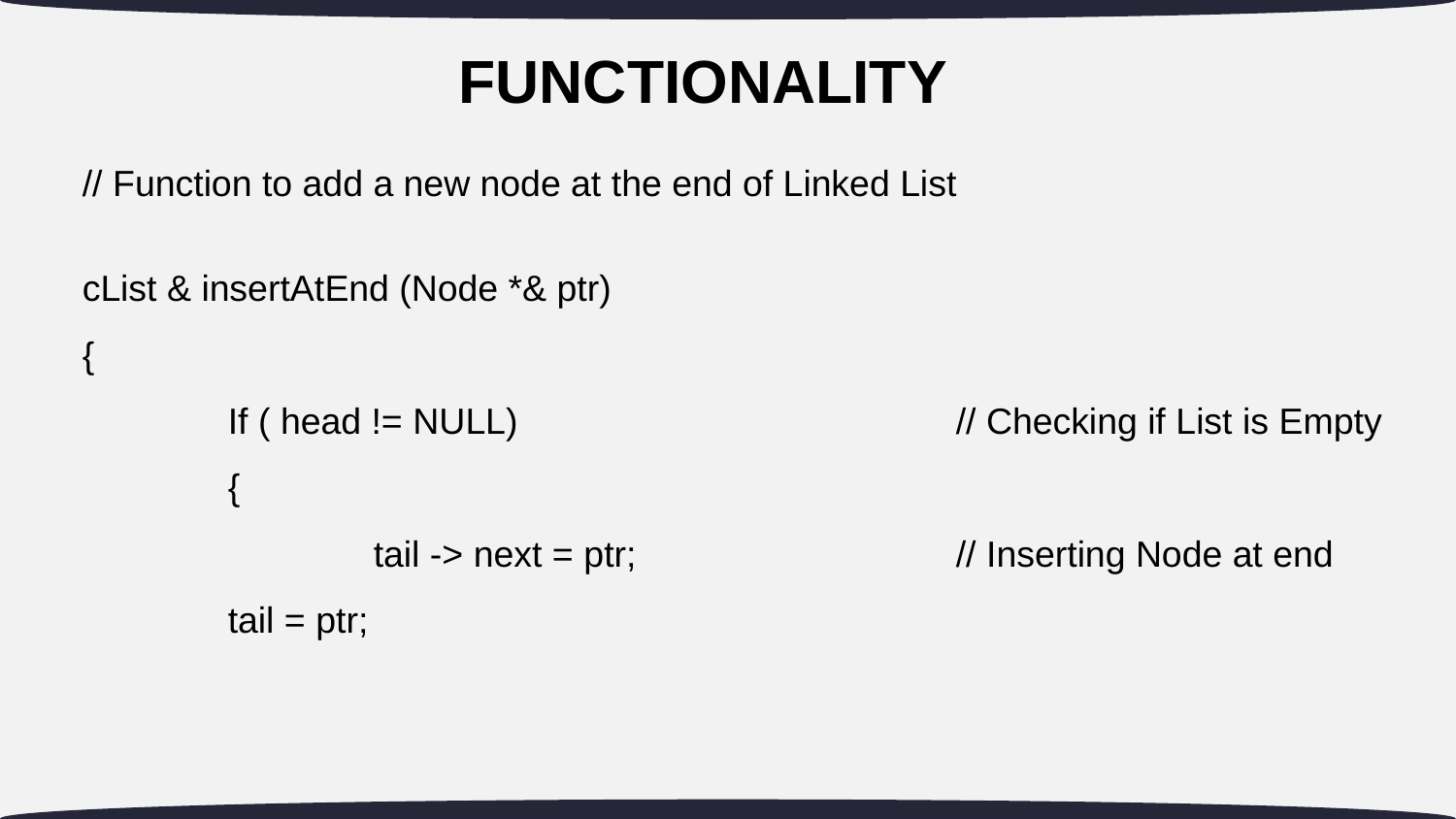

FUNCTIONALITY

// Function to add a new node at the end of Linked List

cList & insertAtEnd (Node *& ptr)
{
	If ( head != NULL)				// Checking if List is Empty
	{
		tail -> next = ptr;			// Inserting Node at end
tail = ptr;